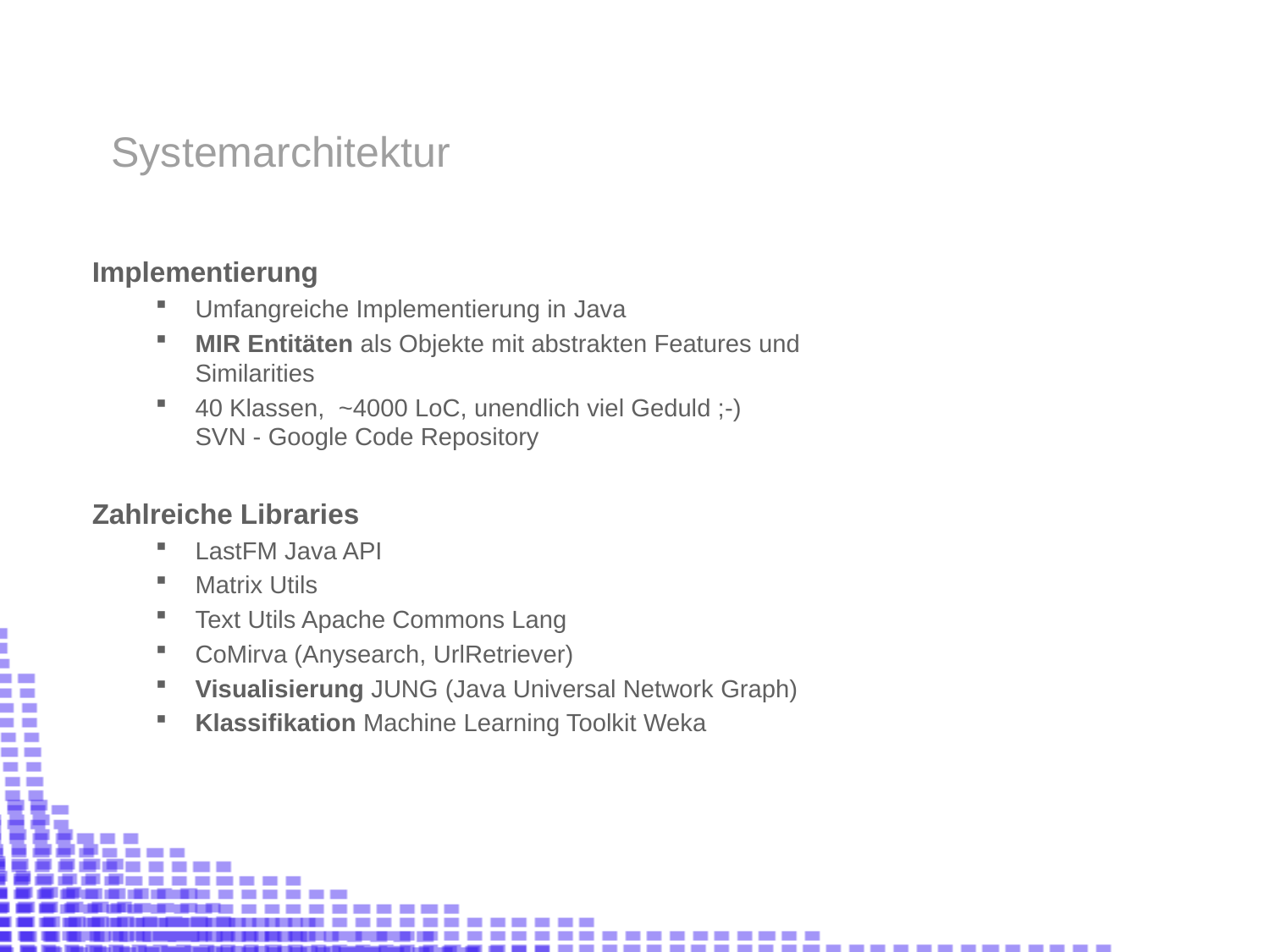

Systemarchitektur
Implementierung
Umfangreiche Implementierung in Java
MIR Entitäten als Objekte mit abstrakten Features und
Similarities
40 Klassen,  ~4000 LoC, unendlich viel Geduld ;-)
SVN - Google Code Repository

Zahlreiche Libraries
LastFM Java API
Matrix Utils
Text Utils Apache Commons Lang
CoMirva (Anysearch, UrlRetriever)
Visualisierung JUNG (Java Universal Network Graph)
Klassifikation Machine Learning Toolkit Weka